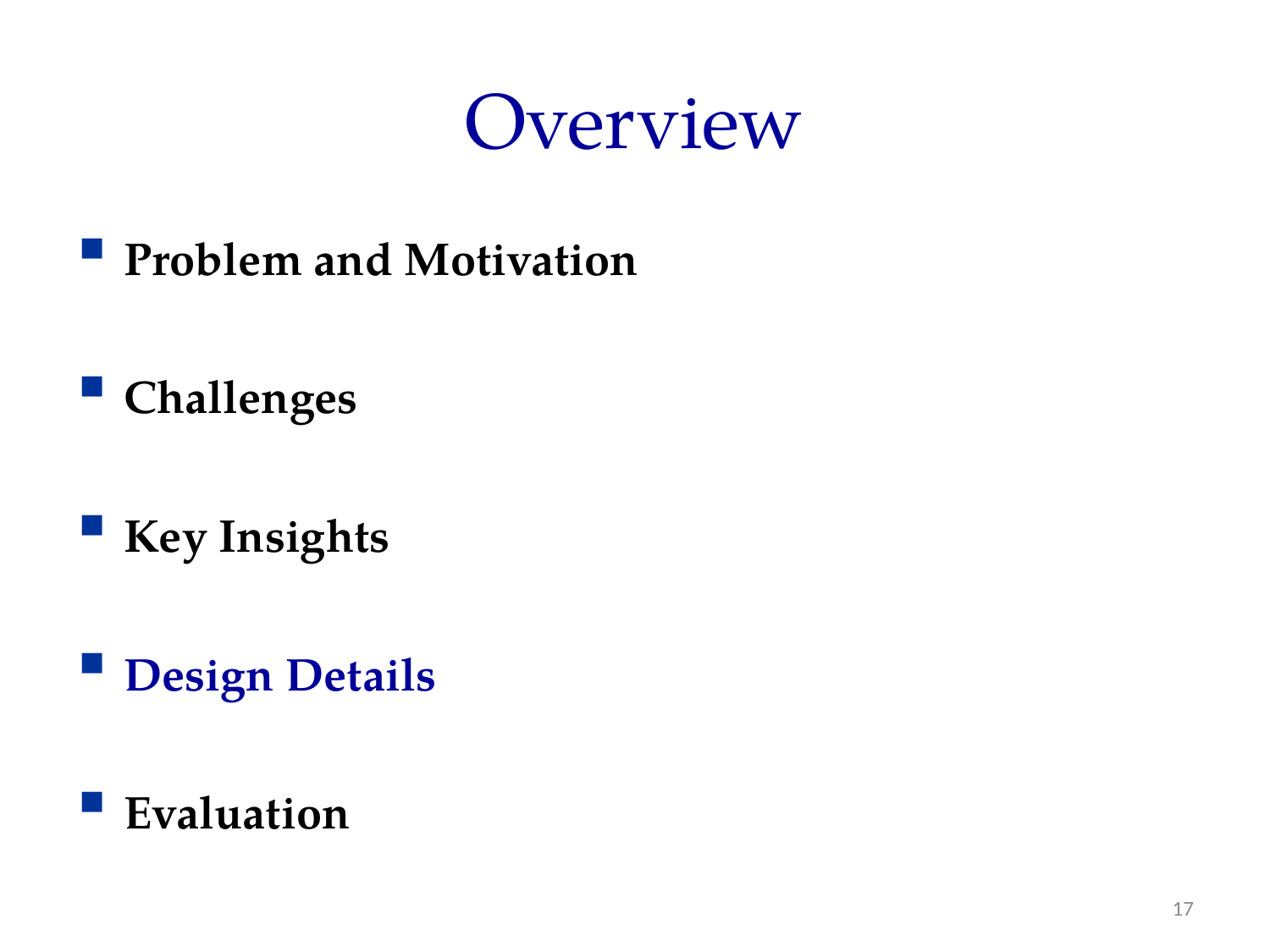

# Overview
Problem and Motivation

Challenges

Key Insights

Design Details

Evaluation

17